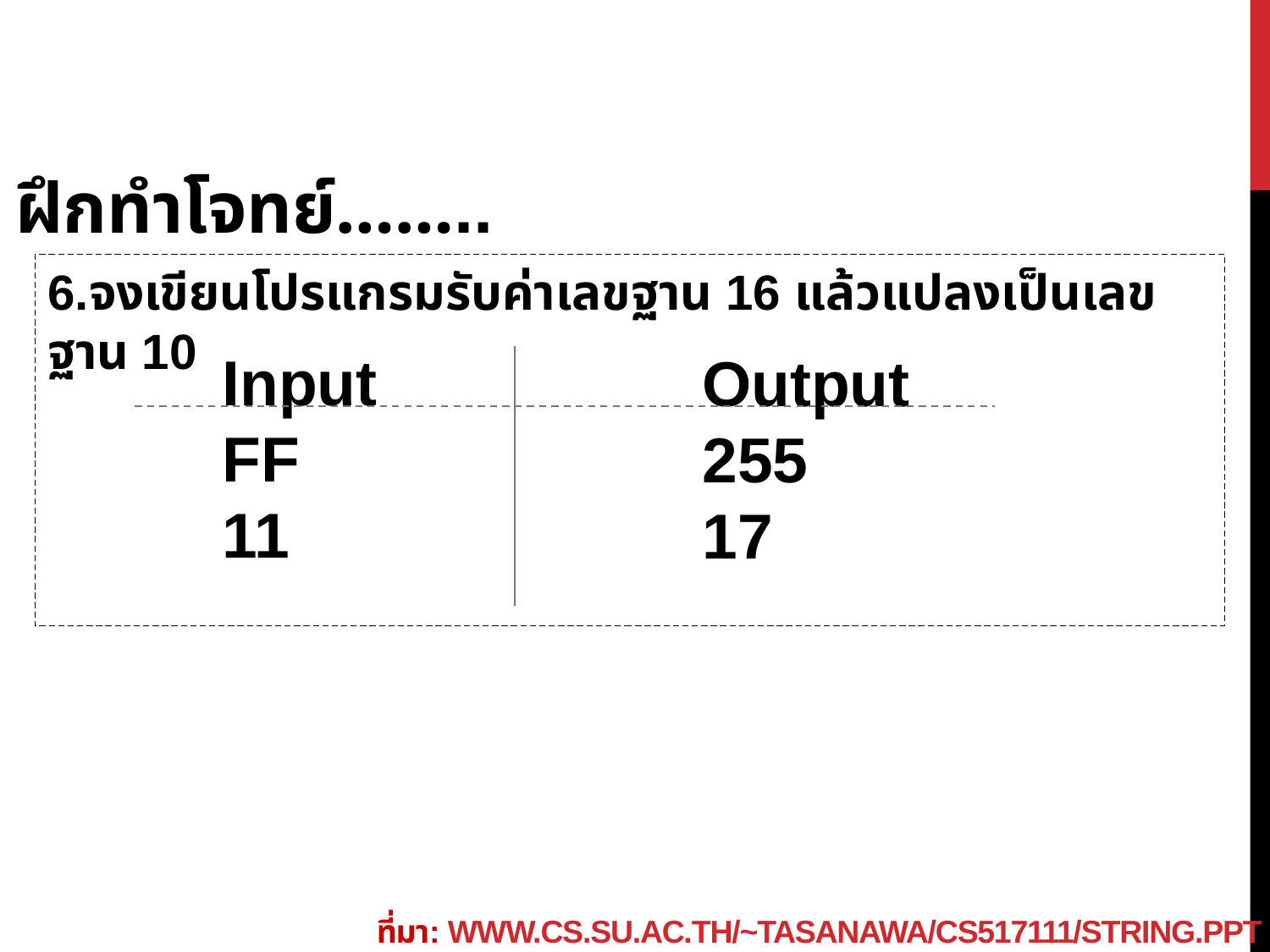

ฝึกทำโจทย์……..
6.จงเขียนโปรแกรมรับค่าเลขฐาน 16 แล้วแปลงเป็นเลขฐาน 10

Input
FF
11
Output
255
17
# ที่มา: www.cs.su.ac.th/~tasanawa/cs517111/string.ppt